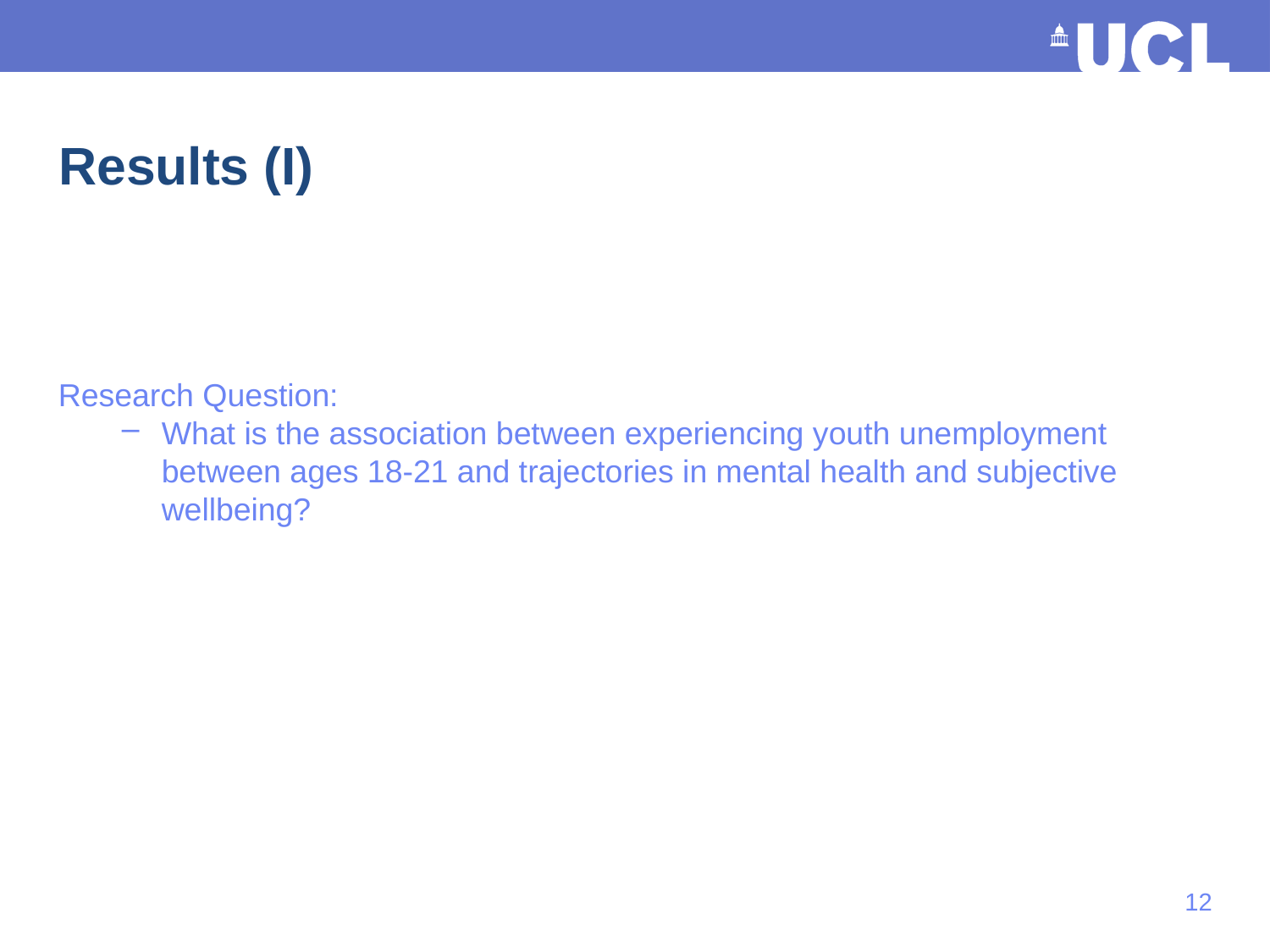

# Results (I)

Research Question:
What is the association between experiencing youth unemployment between ages 18-21 and trajectories in mental health and subjective wellbeing?
12